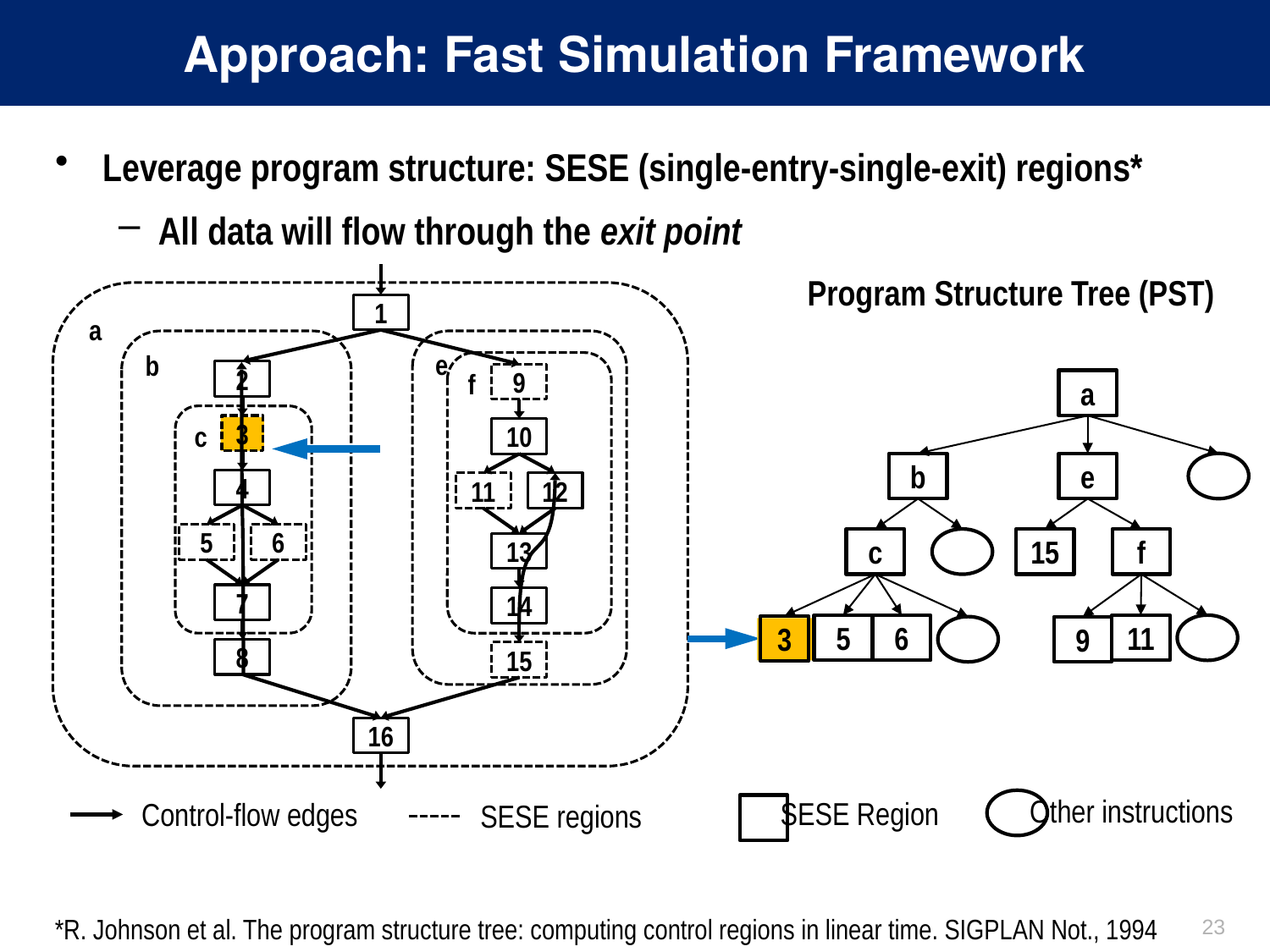

# Approach: Fast Simulation Framework
Leverage program structure: SESE (single-entry-single-exit) regions*
All data will flow through the exit point

Check for corruption in limited state (live registers + touched memory)

1
2
9
3
10
4
11
12
5
6
13
7
14
8
15
16
a
b
e
f
c

Control-flow edges
SESE regions
Program Structure Tree (PST)
a

e
b

15
f
c
11

6
5
3
9

Other instructions

SESE Region

23
*R. Johnson et al. The program structure tree: computing control regions in linear time. SIGPLAN Not., 1994